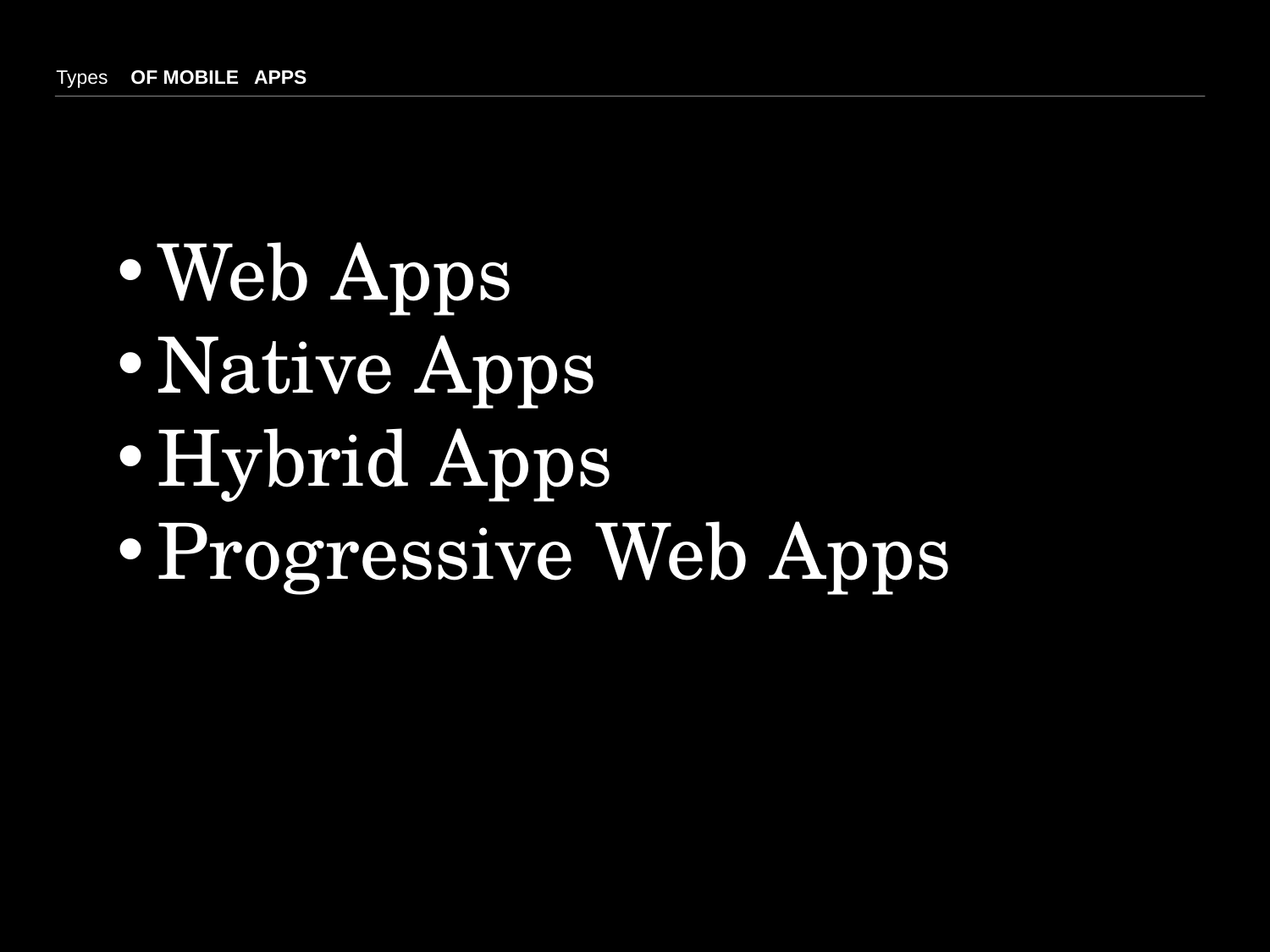

Types
APPS
Of Mobile
Web Apps
Native Apps
Hybrid Apps
Progressive Web Apps